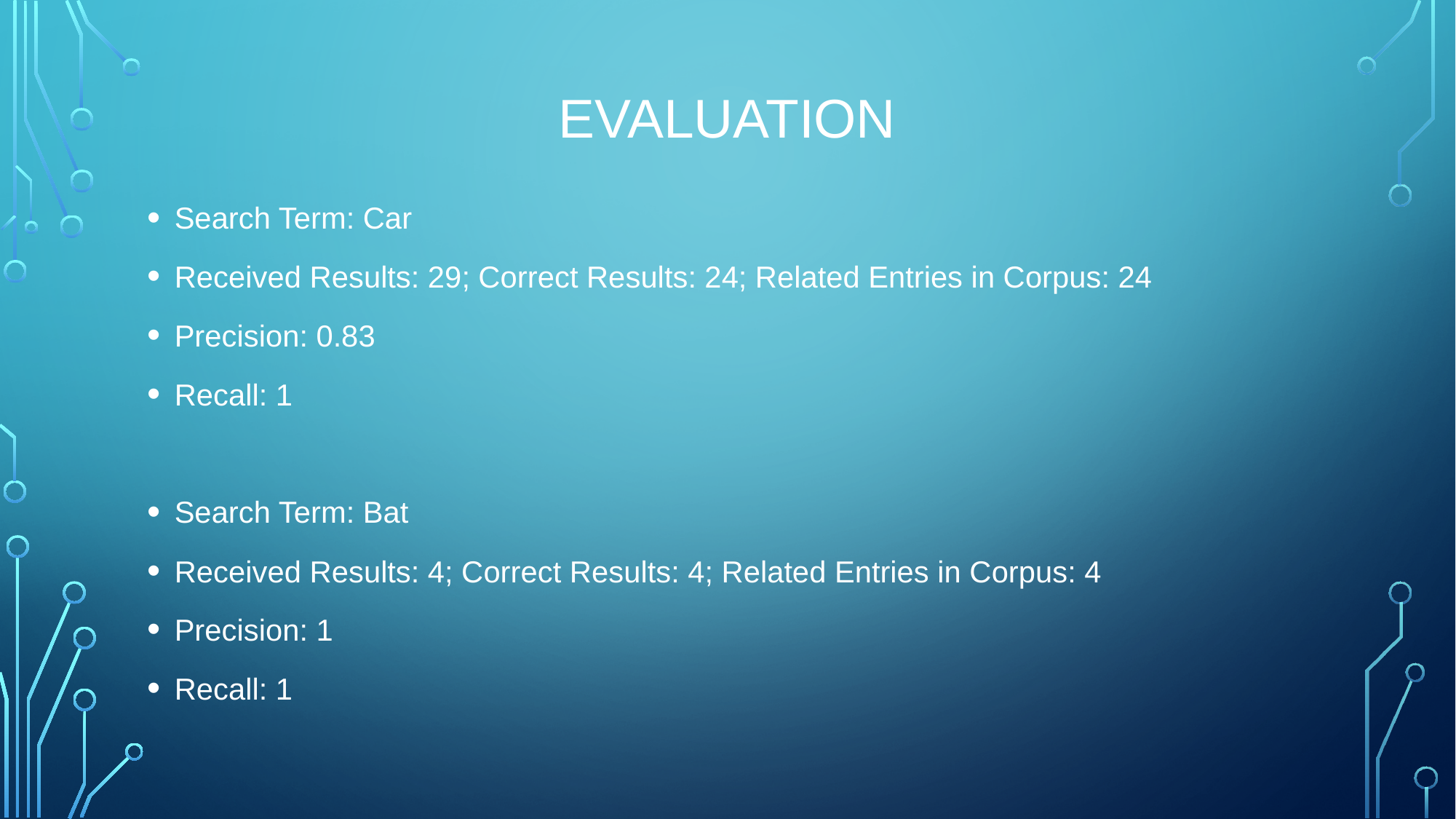

# Evaluation
Search Term: Car
Received Results: 29; Correct Results: 24; Related Entries in Corpus: 24
Precision: 0.83
Recall: 1

Search Term: Bat
Received Results: 4; Correct Results: 4; Related Entries in Corpus: 4
Precision: 1
Recall: 1